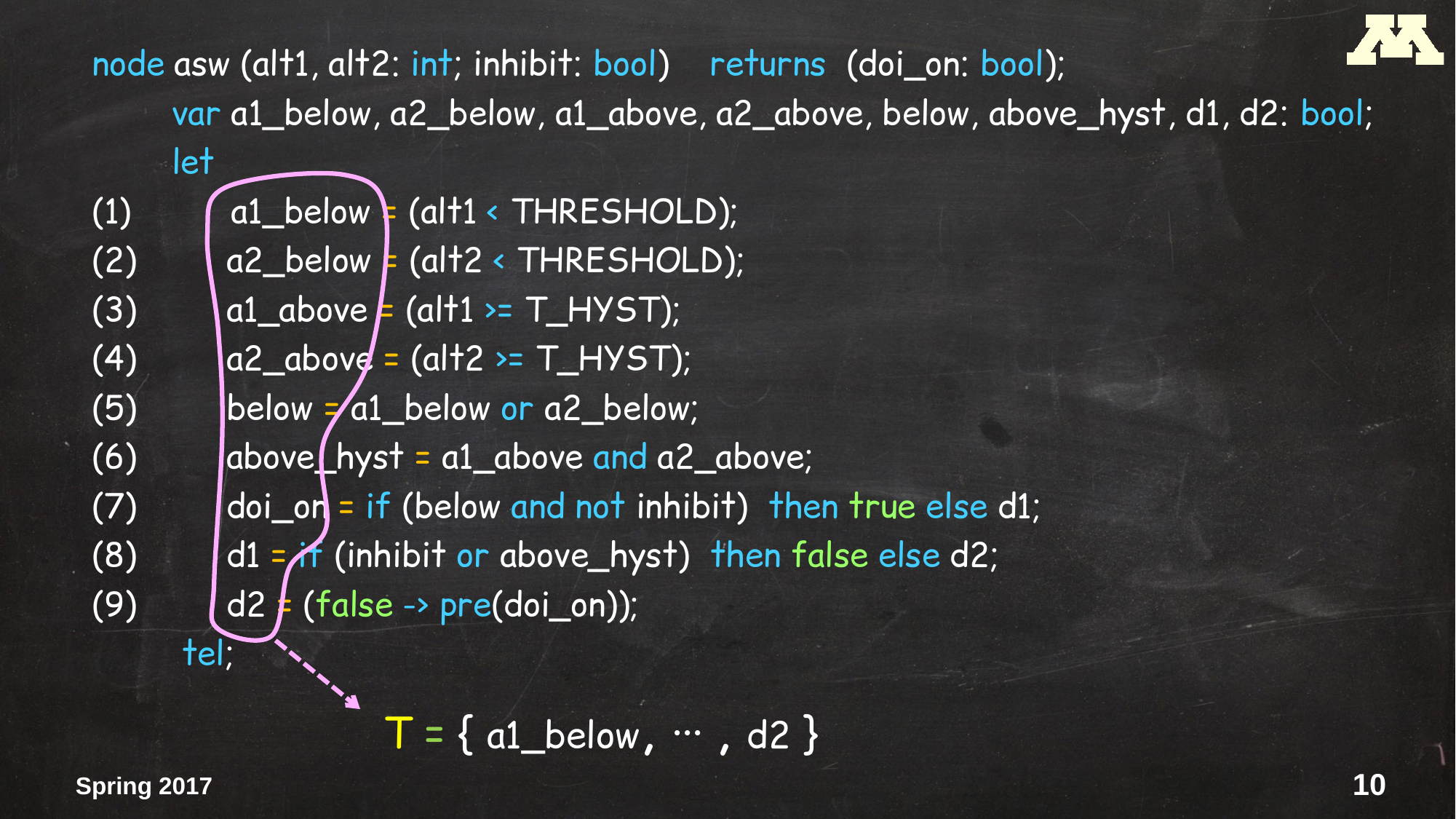

node asw (alt1, alt2: int; inhibit: bool)    returns  (doi_on: bool);
        var a1_below, a2_below, a1_above, a2_above, below, above_hyst, d1, d2: bool;
        let
(1)          a1_below = (alt1 < THRESHOLD);
(2)         a2_below = (alt2 < THRESHOLD);
(3)         a1_above = (alt1 >= T_HYST);
(4)         a2_above = (alt2 >= T_HYST);
(5)         below = a1_below or a2_below;
(6)         above_hyst = a1_above and a2_above;
(7)         doi_on = if (below and not inhibit)  then true else d1;
(8)         d1 = if (inhibit or above_hyst)  then false else d2;
        d2 = (false -> pre(doi_on));
         tel;

T = { a1_below, ··· , d2 }
Spring 2017
10